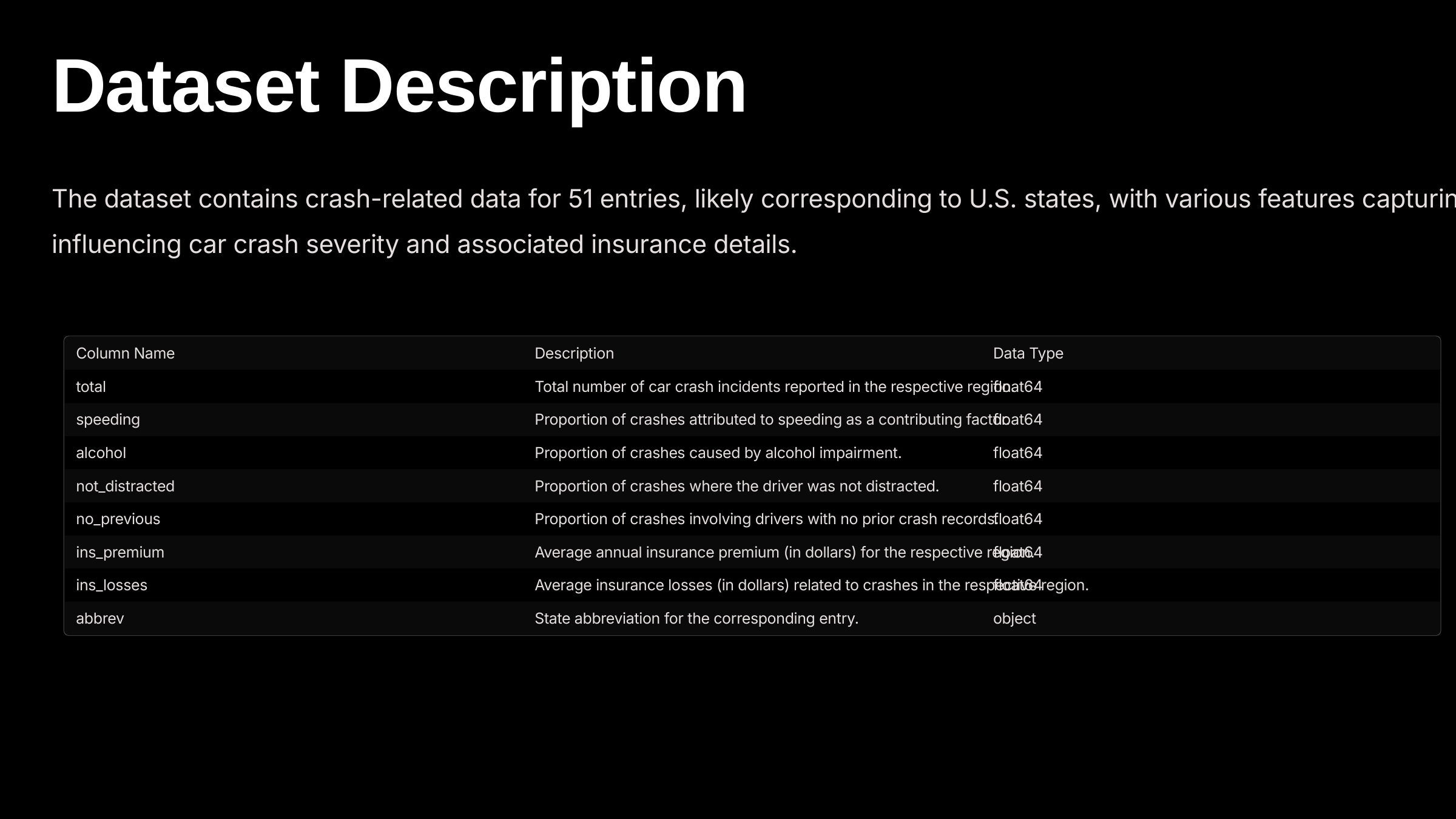

Dataset Description
The dataset contains crash-related data for 51 entries, likely corresponding to U.S. states, with various features capturing factors
influencing car crash severity and associated insurance details.

Column Name
Description
Data Type

total
Total number of car crash incidents reported in the respective region.
float64

speeding
Proportion of crashes attributed to speeding as a contributing factor.
float64

alcohol
Proportion of crashes caused by alcohol impairment.
float64

not_distracted
Proportion of crashes where the driver was not distracted.
float64

no_previous
Proportion of crashes involving drivers with no prior crash records.
float64

ins_premium
Average annual insurance premium (in dollars) for the respective region.
float64

ins_losses
Average insurance losses (in dollars) related to crashes in the respective region.
float64

abbrev
State abbreviation for the corresponding entry.
object